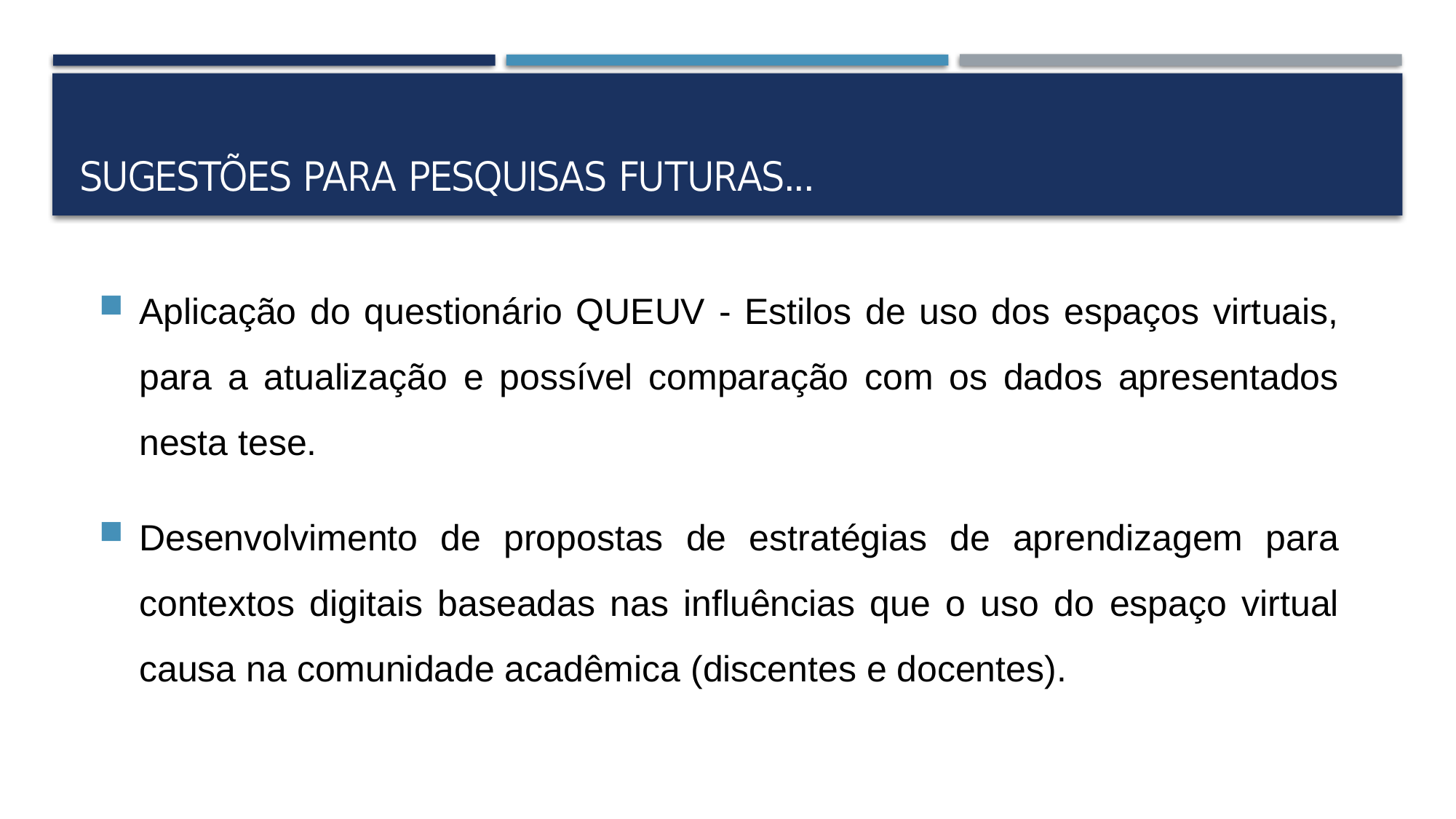

# sugestões para pesquisas futuras...
Aplicação do questionário QUEUV - Estilos de uso dos espaços virtuais, para a atualização e possível comparação com os dados apresentados nesta tese.
Desenvolvimento de propostas de estratégias de aprendizagem para contextos digitais baseadas nas influências que o uso do espaço virtual causa na comunidade acadêmica (discentes e docentes).